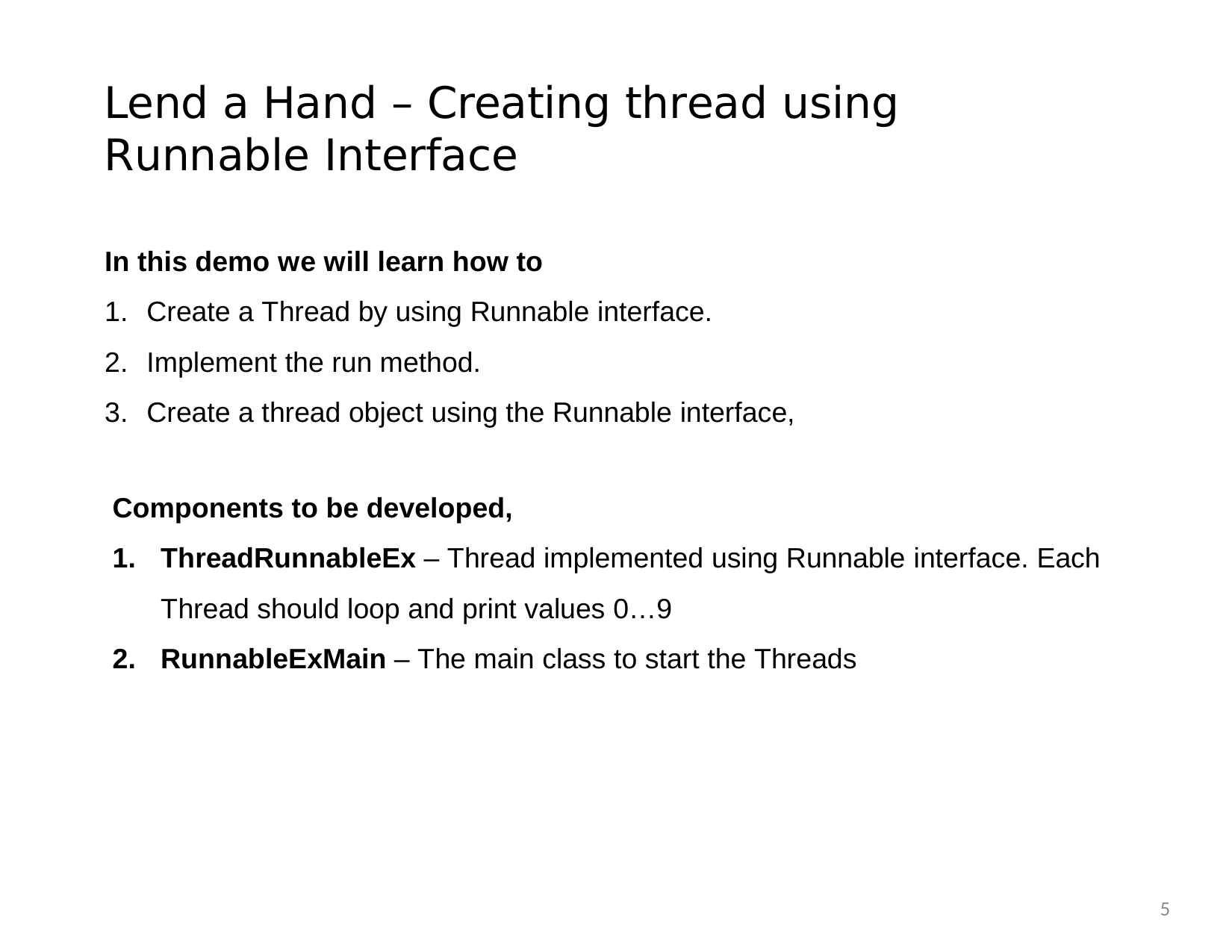

Lend a Hand – Creating thread using Runnable Interface
In this demo we will learn how to
Create a Thread by using Runnable interface.
Implement the run method.
Create a thread object using the Runnable interface,

Components to be developed,
ThreadRunnableEx – Thread implemented using Runnable interface. Each Thread should loop and print values 0…9
RunnableExMain – The main class to start the Threads

5